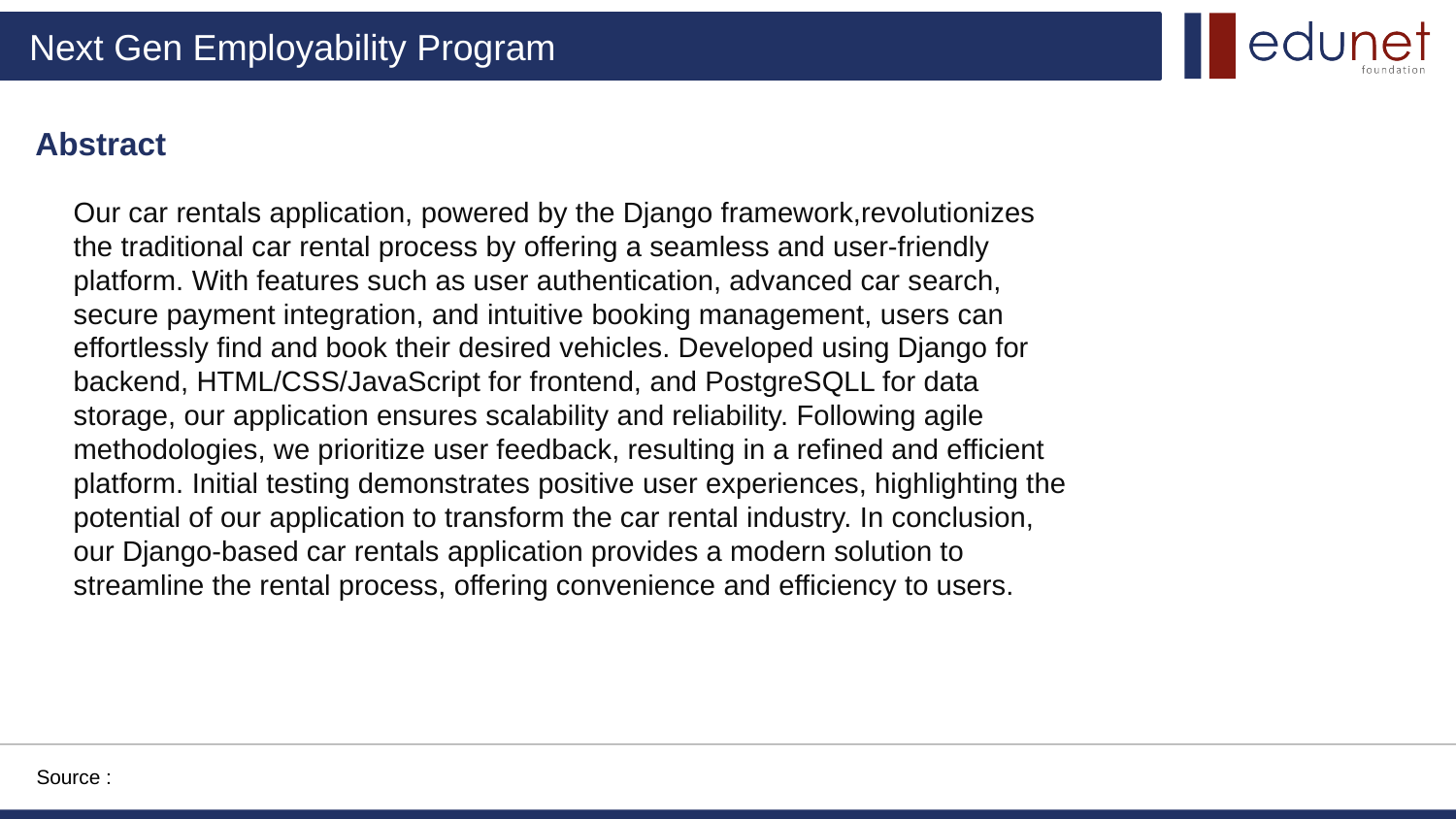

Abstract
Our car rentals application, powered by the Django framework,revolutionizes the traditional car rental process by offering a seamless and user-friendly platform. With features such as user authentication, advanced car search, secure payment integration, and intuitive booking management, users can effortlessly find and book their desired vehicles. Developed using Django for backend, HTML/CSS/JavaScript for frontend, and PostgreSQLL for data storage, our application ensures scalability and reliability. Following agile methodologies, we prioritize user feedback, resulting in a refined and efficient platform. Initial testing demonstrates positive user experiences, highlighting the potential of our application to transform the car rental industry. In conclusion, our Django-based car rentals application provides a modern solution to streamline the rental process, offering convenience and efficiency to users.
Source :